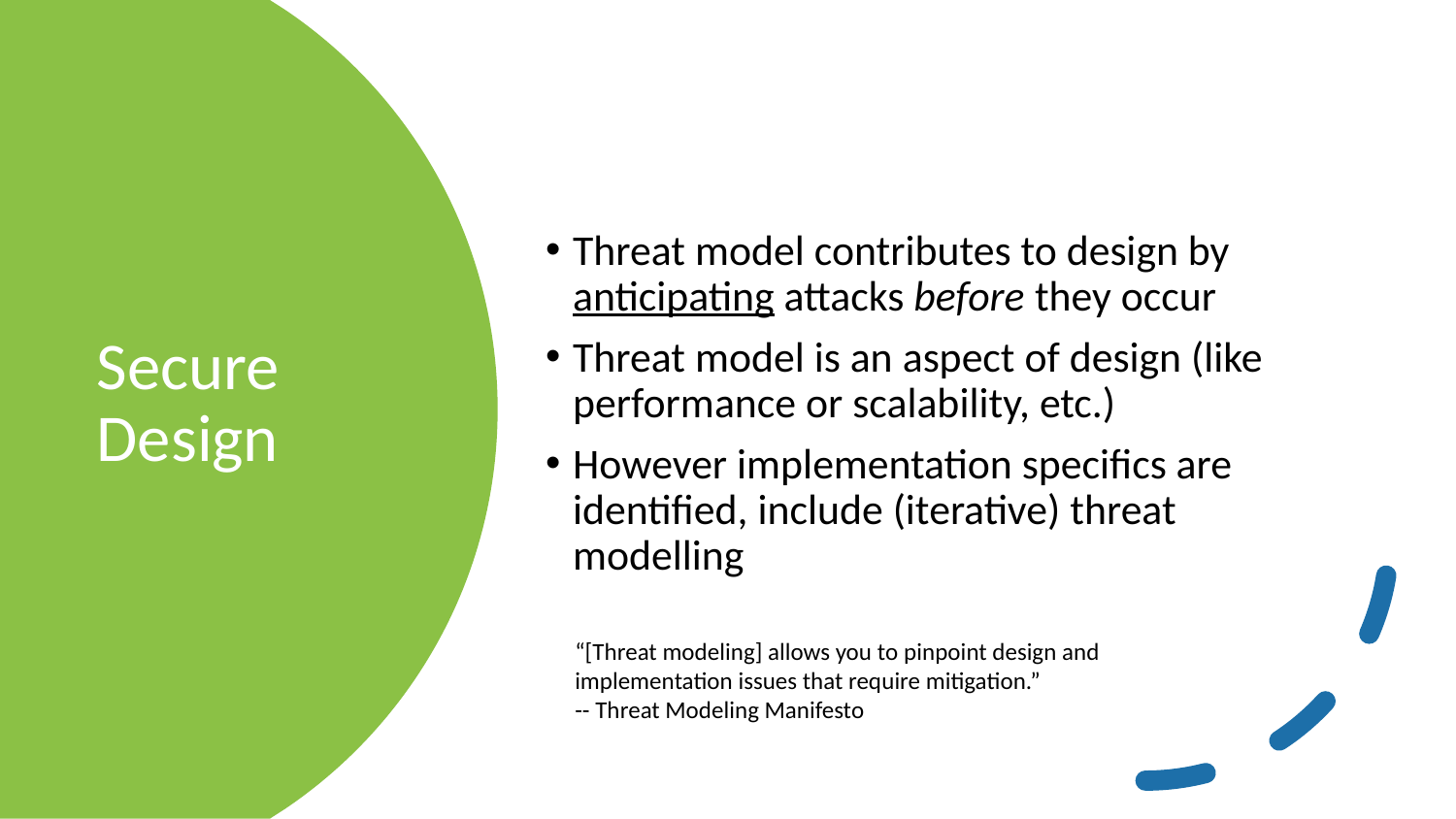

Threat model contributes to design by anticipating attacks before they occur
Threat model is an aspect of design (like performance or scalability, etc.)
However implementation specifics are identified, include (iterative) threat modelling
# Secure Design

“[Threat modeling] allows you to pinpoint design and implementation issues that require mitigation.”
-- Threat Modeling Manifesto